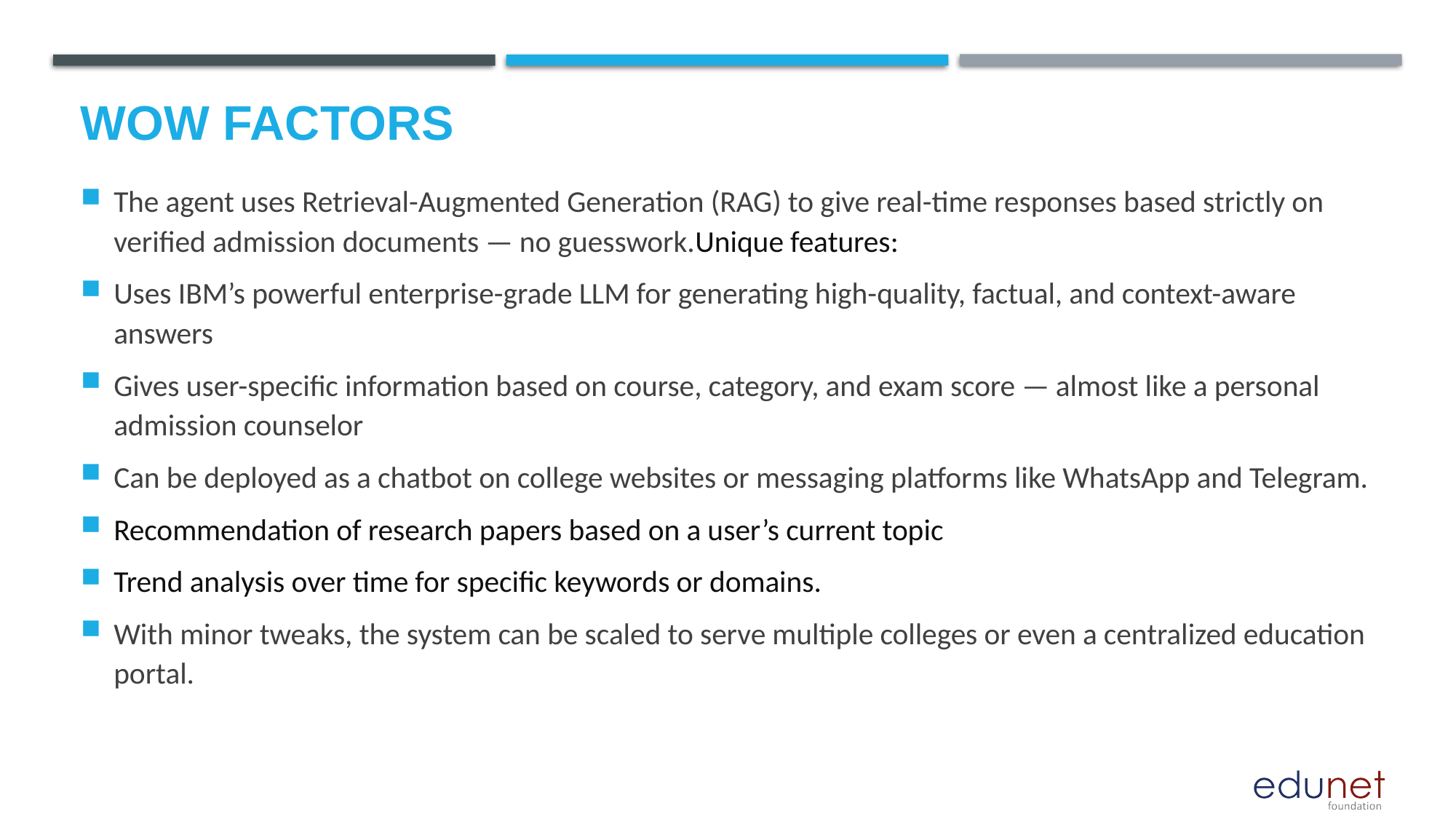

Gives user-specific information based on course, category, and exam score — almost like a personal admission counselor.

# Wow factors
The agent uses Retrieval-Augmented Generation (RAG) to give real-time responses based strictly on verified admission documents — no guesswork.Unique features:
Uses IBM’s powerful enterprise-grade LLM for generating high-quality, factual, and context-aware answers
Gives user-specific information based on course, category, and exam score — almost like a personal admission counselor
Can be deployed as a chatbot on college websites or messaging platforms like WhatsApp and Telegram.
Recommendation of research papers based on a user’s current topic
Trend analysis over time for specific keywords or domains.
With minor tweaks, the system can be scaled to serve multiple colleges or even a centralized education portal.